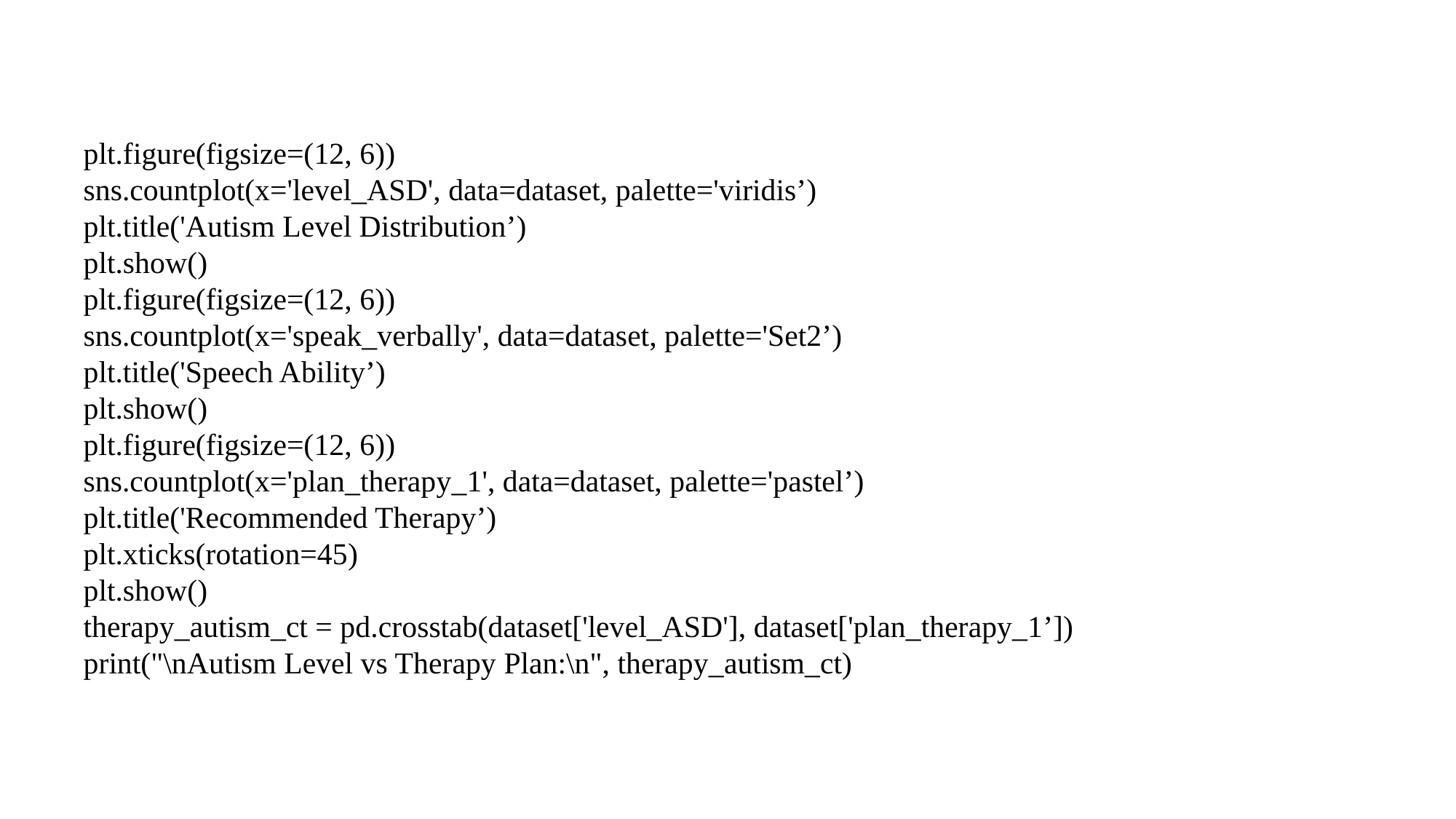

plt.figure(figsize=(12, 6))
sns.countplot(x='level_ASD', data=dataset, palette='viridis’)
plt.title('Autism Level Distribution’)
plt.show()
plt.figure(figsize=(12, 6))
sns.countplot(x='speak_verbally', data=dataset, palette='Set2’)
plt.title('Speech Ability’)
plt.show()
plt.figure(figsize=(12, 6))
sns.countplot(x='plan_therapy_1', data=dataset, palette='pastel’)
plt.title('Recommended Therapy’)
plt.xticks(rotation=45)
plt.show()
therapy_autism_ct = pd.crosstab(dataset['level_ASD'], dataset['plan_therapy_1’])
print("\nAutism Level vs Therapy Plan:\n", therapy_autism_ct)